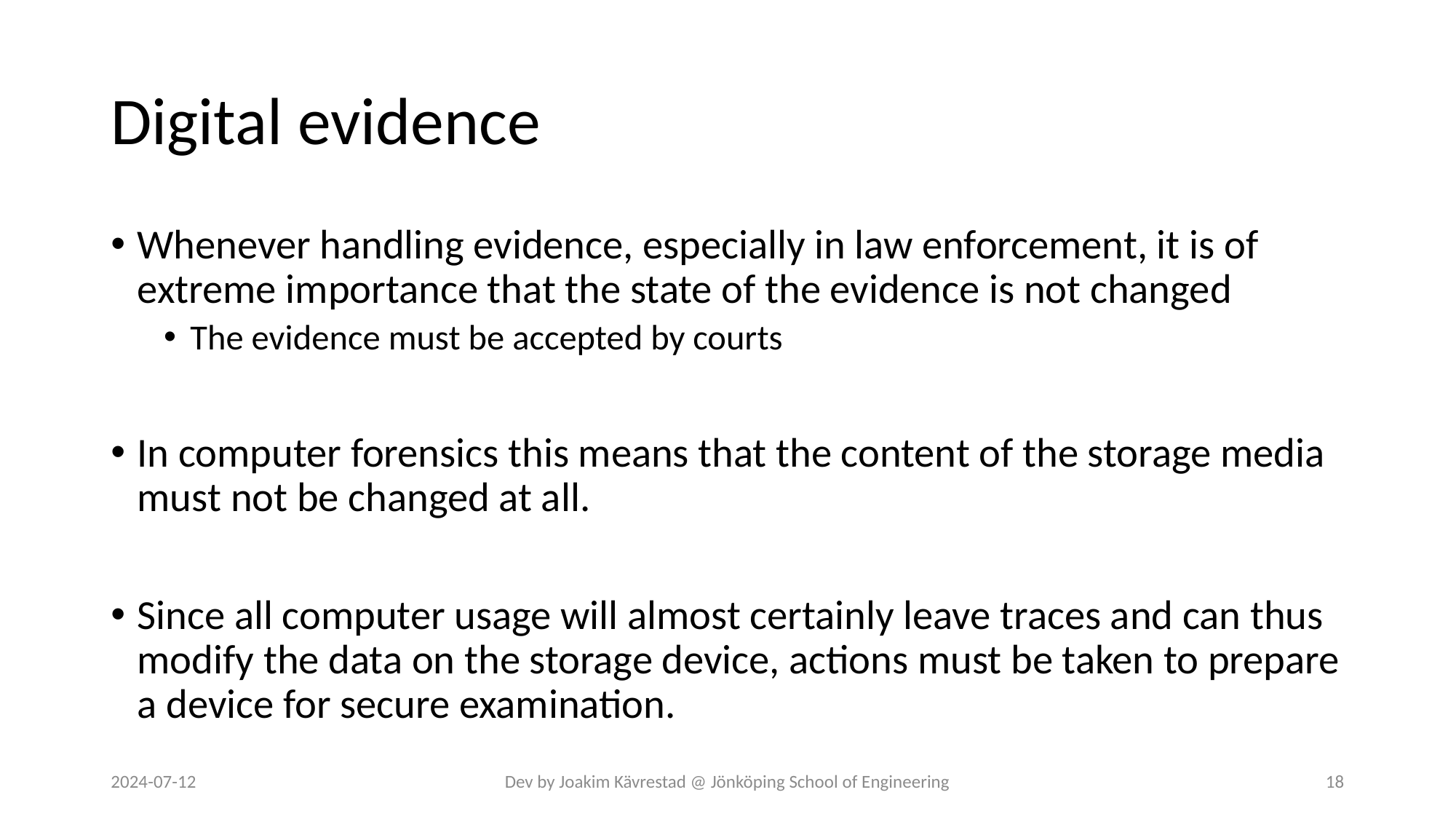

# Digital evidence
Whenever handling evidence, especially in law enforcement, it is of extreme importance that the state of the evidence is not changed
The evidence must be accepted by courts

In computer forensics this means that the content of the storage media must not be changed at all.

Since all computer usage will almost certainly leave traces and can thus modify the data on the storage device, actions must be taken to prepare a device for secure examination.

2024-07-12
Dev by Joakim Kävrestad @ Jönköping School of Engineering
18